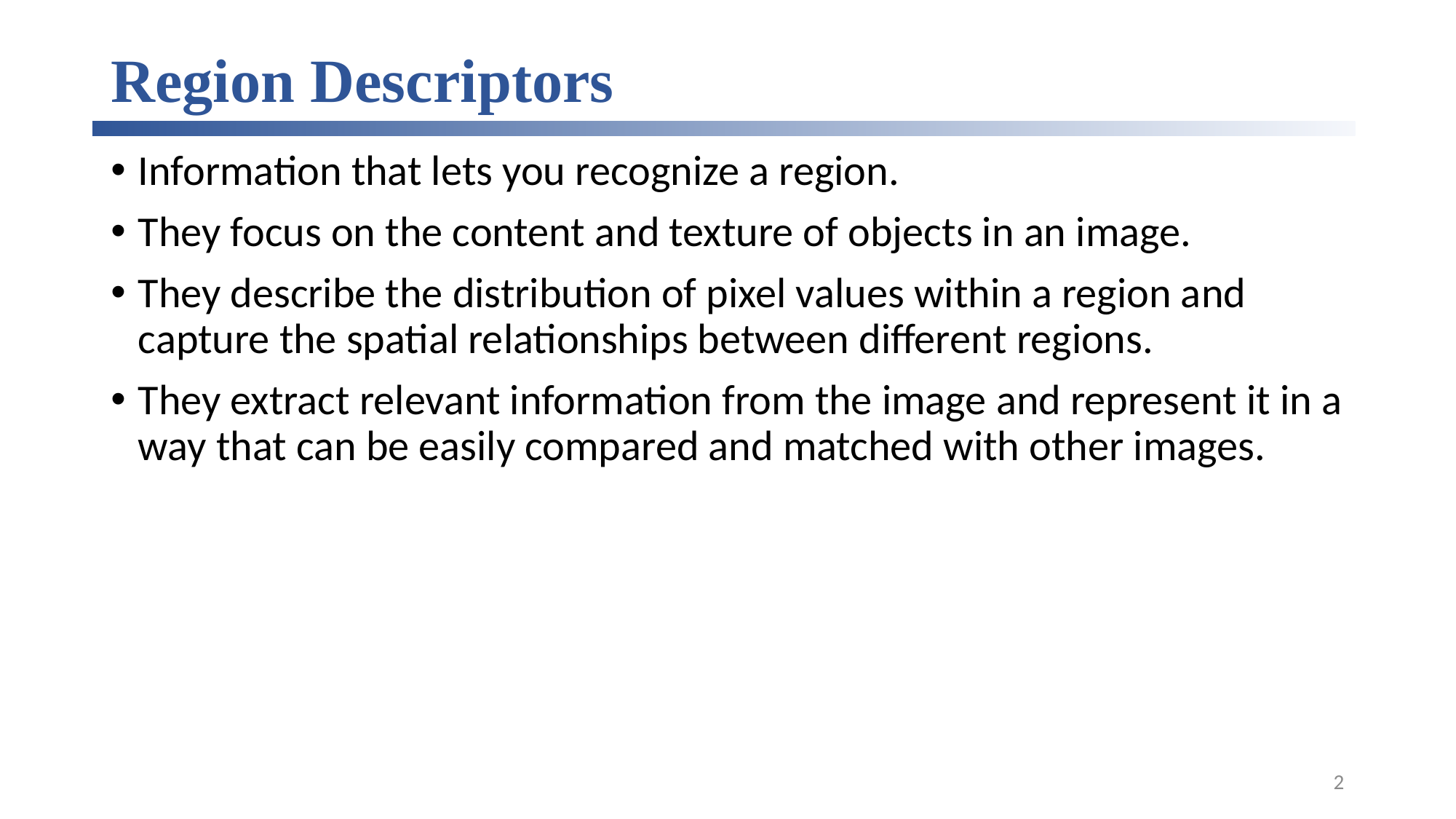

# Region Descriptors
Information that lets you recognize a region.
They focus on the content and texture of objects in an image.
They describe the distribution of pixel values within a region and capture the spatial relationships between different regions.
They extract relevant information from the image and represent it in a way that can be easily compared and matched with other images.
2